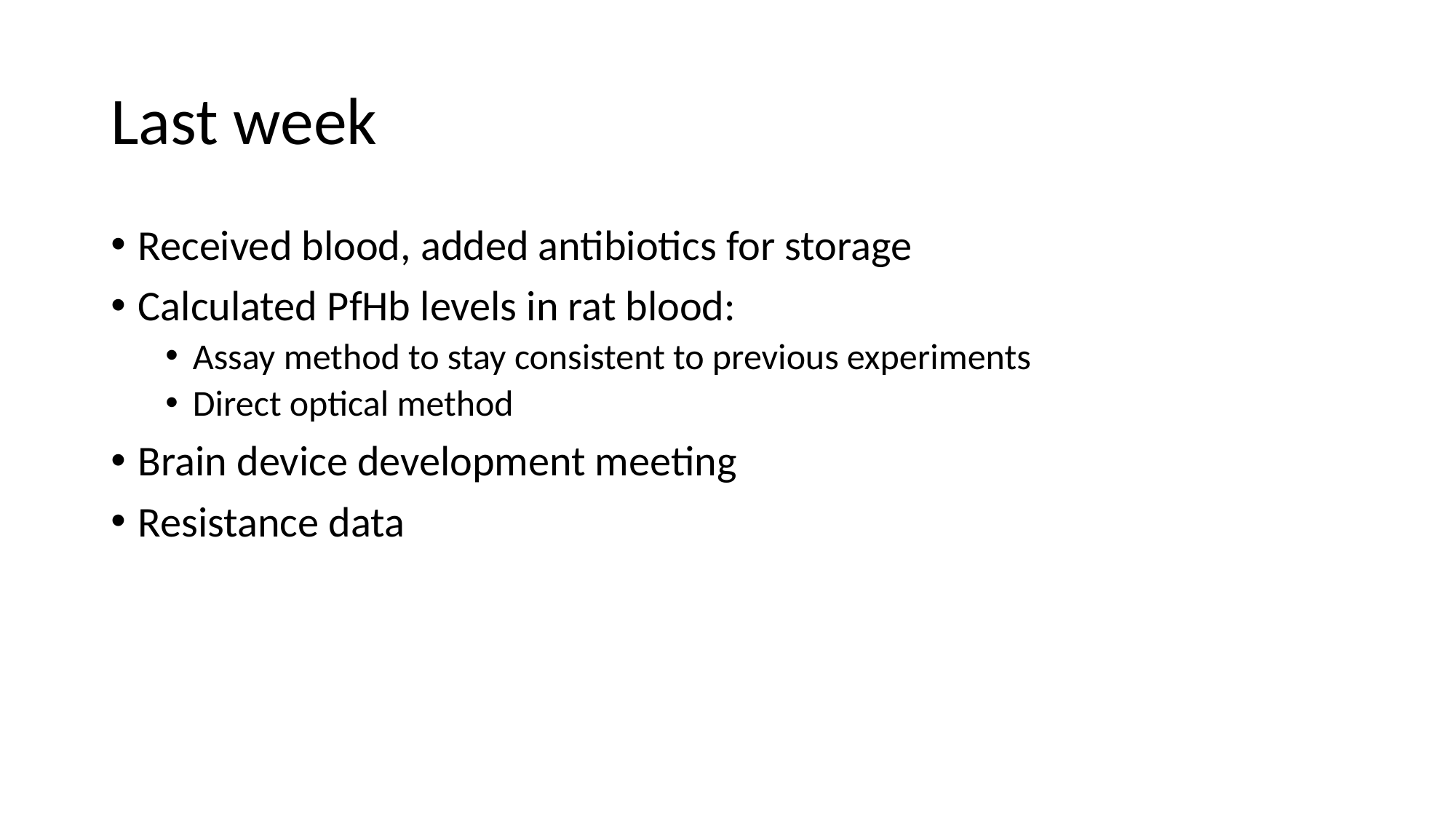

# Last week
Received blood, added antibiotics for storage
Calculated PfHb levels in rat blood:
Assay method to stay consistent to previous experiments
Direct optical method
Brain device development meeting
Resistance data